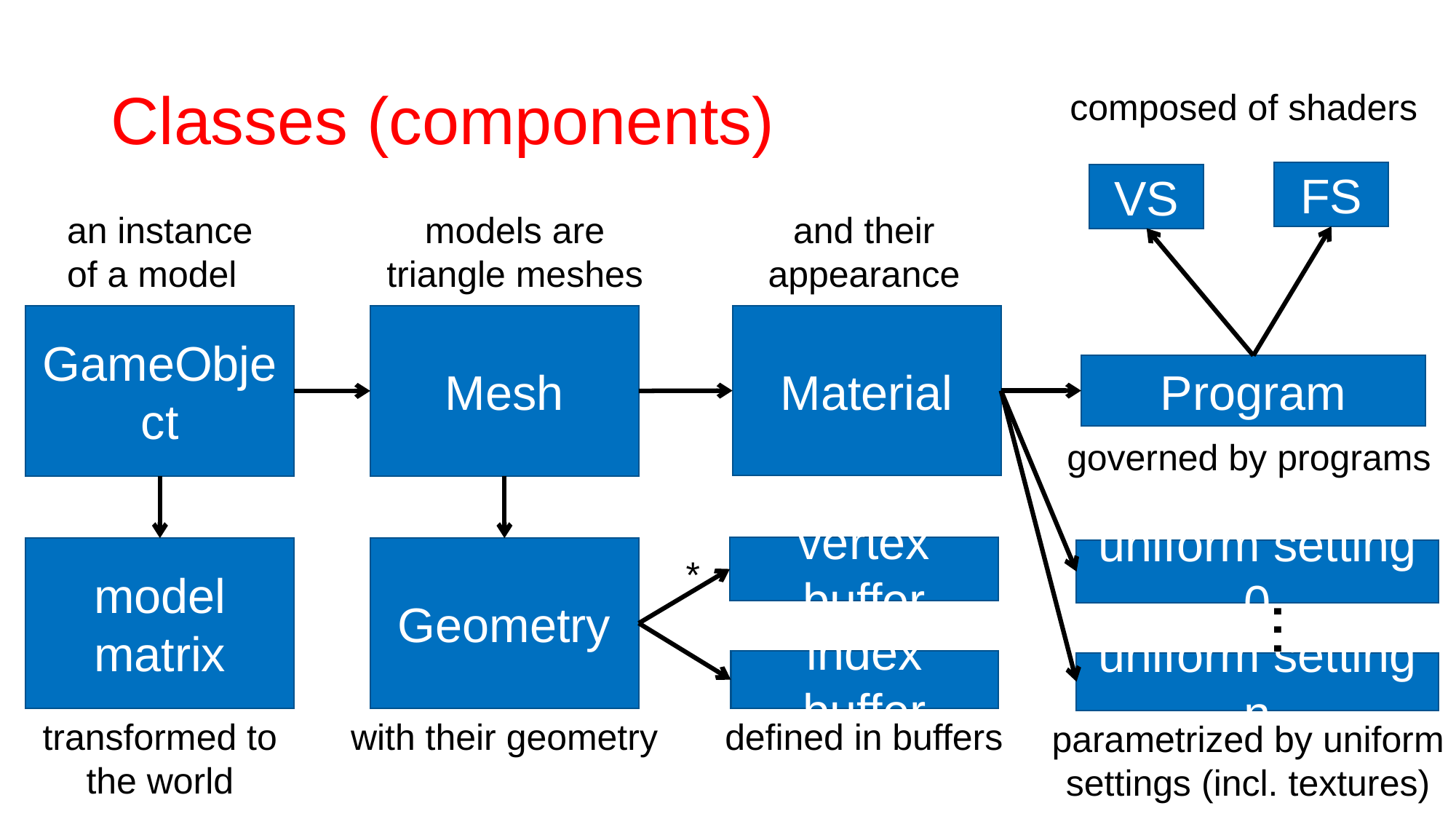

# Classes (components)
composed of shaders
FS
VS
an instance
of a model
and their
appearance
models are
triangle meshes
Material
GameObject
Mesh
Program
governed by programs
vertex buffer
model matrix
Geometry
uniform setting 0
*
...
index buffer
uniform setting n
transformed to
the world
defined in buffers
with their geometry
parametrized by uniform
settings (incl. textures)